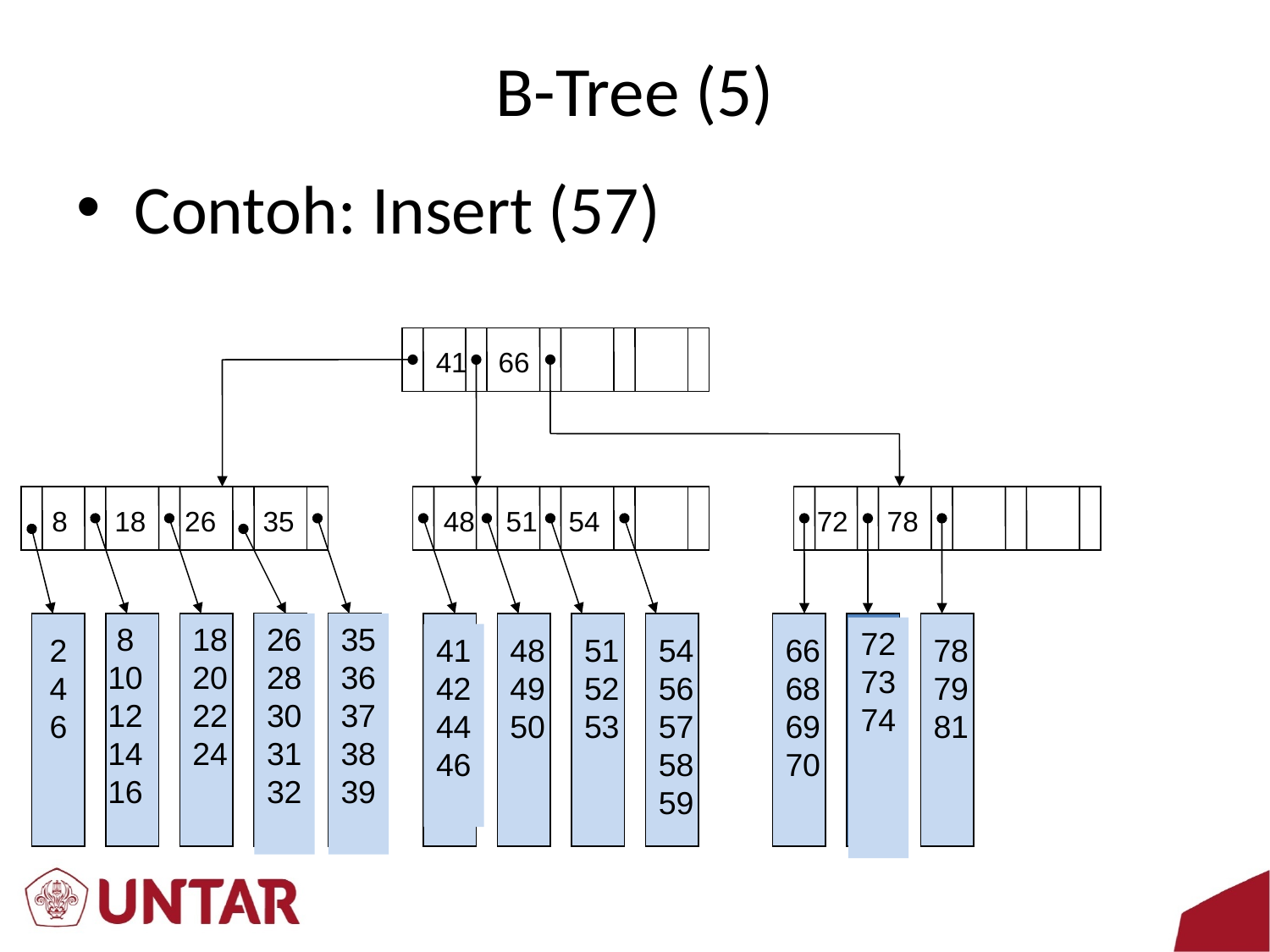

# B-Tree (5)
Contoh: Insert (57)

41    66

 8      18     26      35
 48    51    54
72     78

 8
10
12
14
16

18
20
22
24

26
28
30
31
32

35
36
37
38
39

72
73
74

2
4
6
41
42
44
46

48
49
50

51
52
53

54
56
57
58
59
66
68
69
70

78
79
81